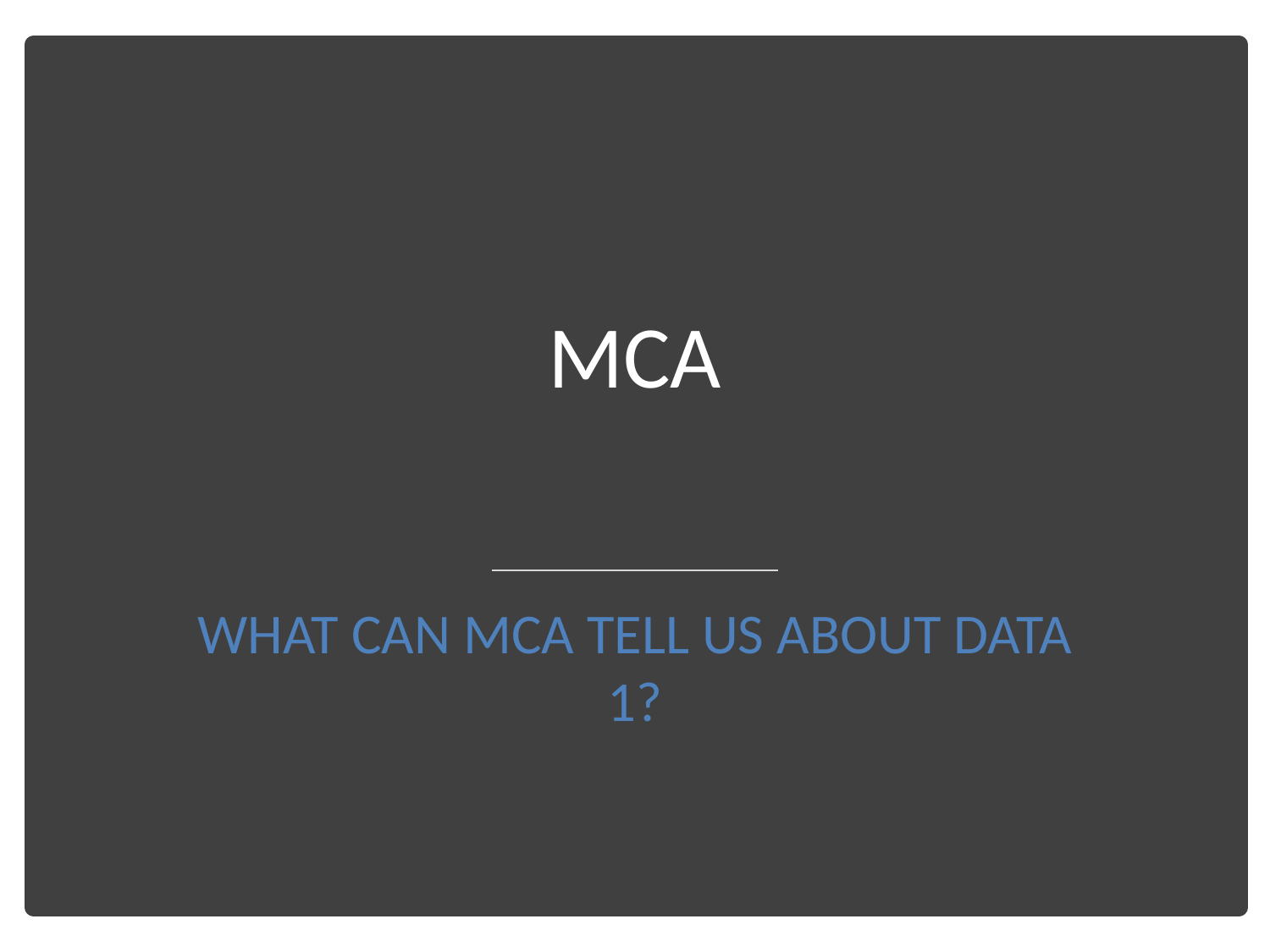

# MCA
WHAT CAN MCA TELL US ABOUT DATA 1?